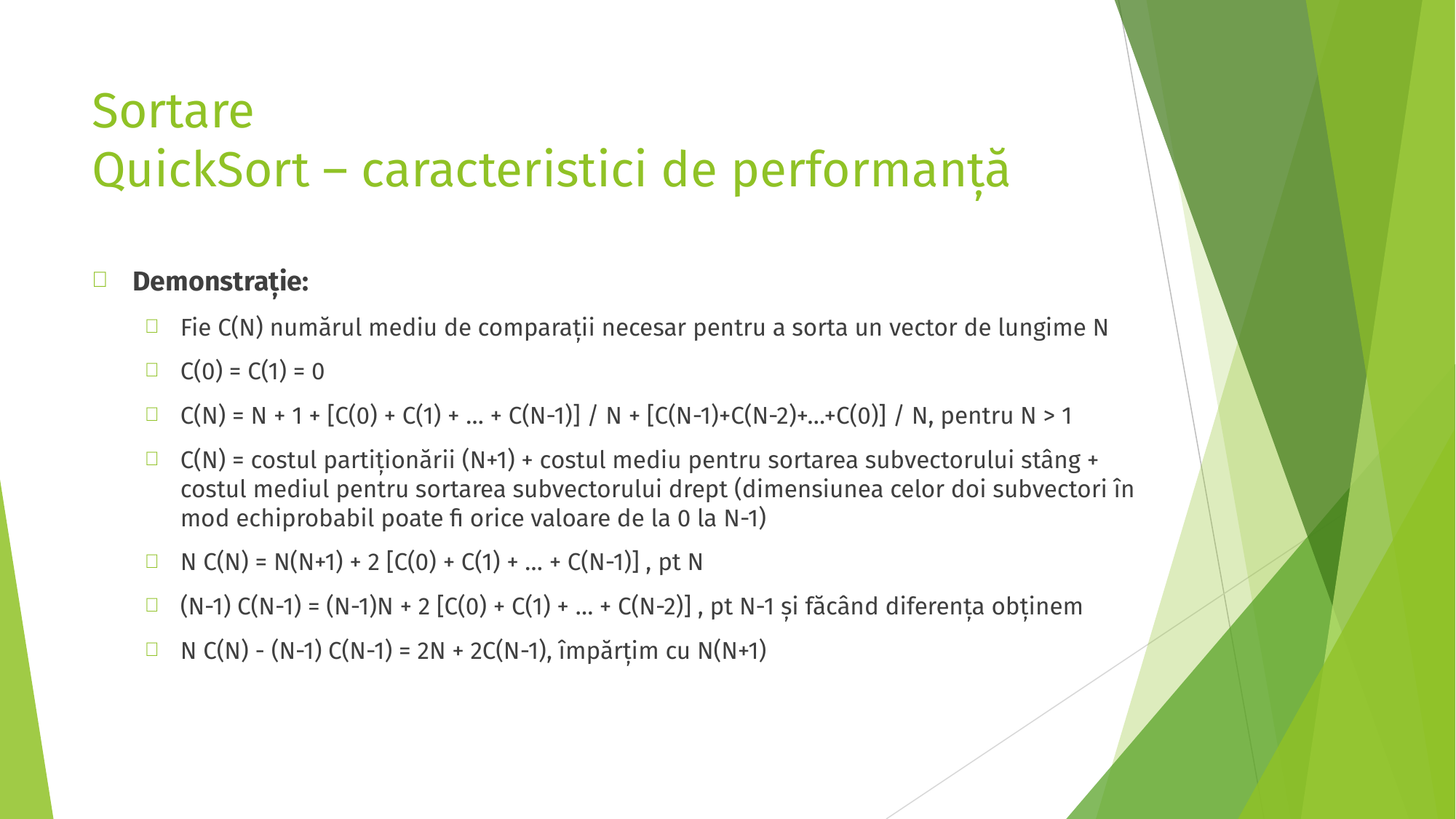

# Sortare QuickSort – caracteristici de performanță
Demonstrație:
Fie C(N) numărul mediu de comparații necesar pentru a sorta un vector de lungime N
C(0) = C(1) = 0
C(N) = N + 1 + [C(0) + C(1) + … + C(N-1)] / N + [C(N-1)+C(N-2)+…+C(0)] / N, pentru N > 1
C(N) = costul partiționării (N+1) + costul mediu pentru sortarea subvectorului stâng + costul mediul pentru sortarea subvectorului drept (dimensiunea celor doi subvectori în mod echiprobabil poate fi orice valoare de la 0 la N-1)
N C(N) = N(N+1) + 2 [C(0) + C(1) + … + C(N-1)] , pt N
(N-1) C(N-1) = (N-1)N + 2 [C(0) + C(1) + … + C(N-2)] , pt N-1 și făcând diferența obținem
N C(N) - (N-1) C(N-1) = 2N + 2C(N-1), împărțim cu N(N+1)